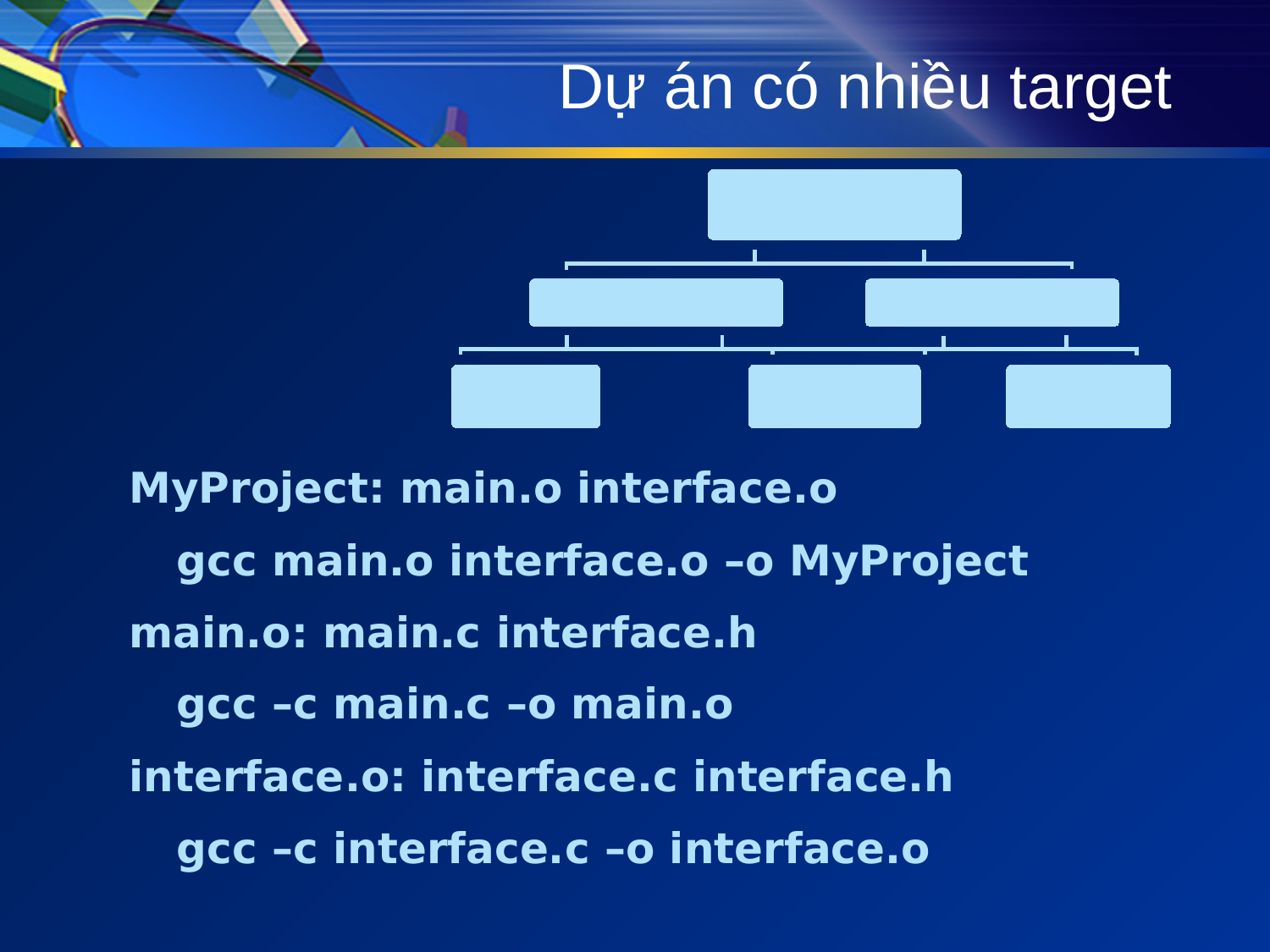

# Dự án có nhiều target
MyProject: main.o interface.o
	gcc main.o interface.o –o MyProject
main.o: main.c interface.h
	gcc –c main.c –o main.o
interface.o: interface.c interface.h
	gcc –c interface.c –o interface.o